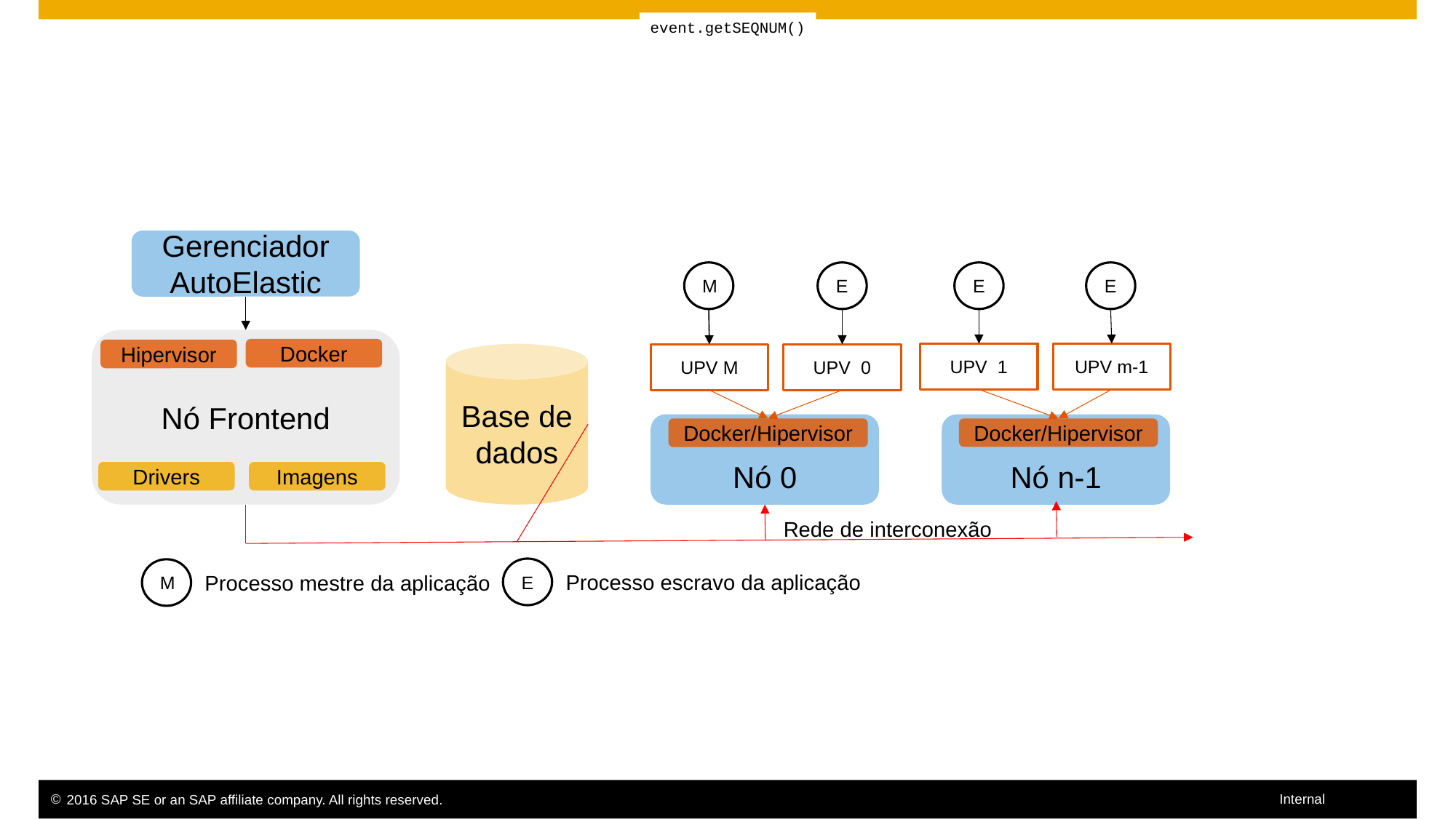

event.getSEQNUM()
Gerenciador AutoElastic
M
E
E
E

Nó Frontend

Docker
Hipervisor
UPV m-1
UPV  1
Base de dados
UPV  0
UPV M

Nó 0

Nó n-1
Docker/Hipervisor
Docker/Hipervisor
Drivers
Imagens
Rede de interconexão
E
M
Processo escravo da aplicação
Processo mestre da aplicação